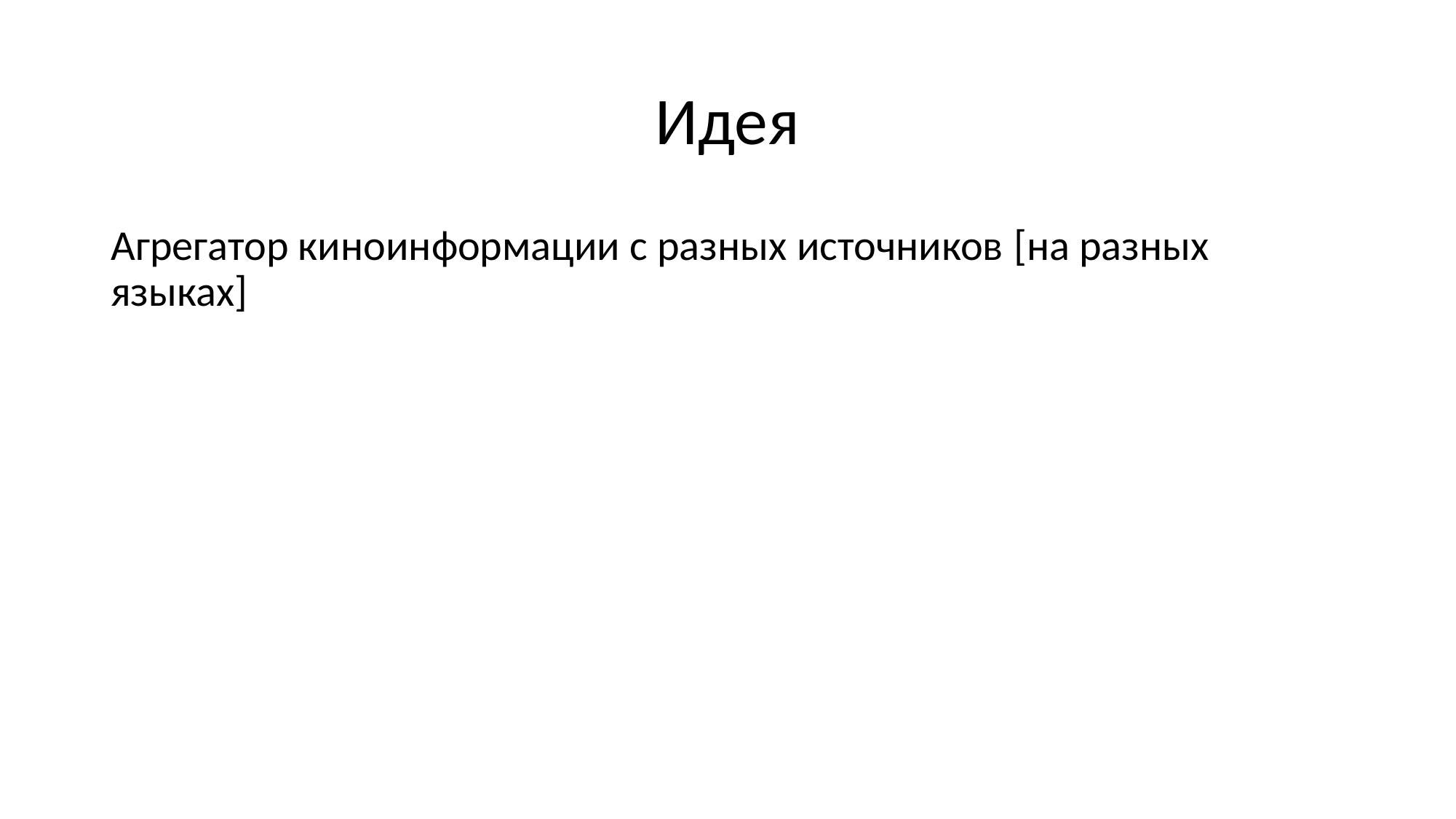

# Идея
Агрегатор киноинформации с разных источников [на разных языках]